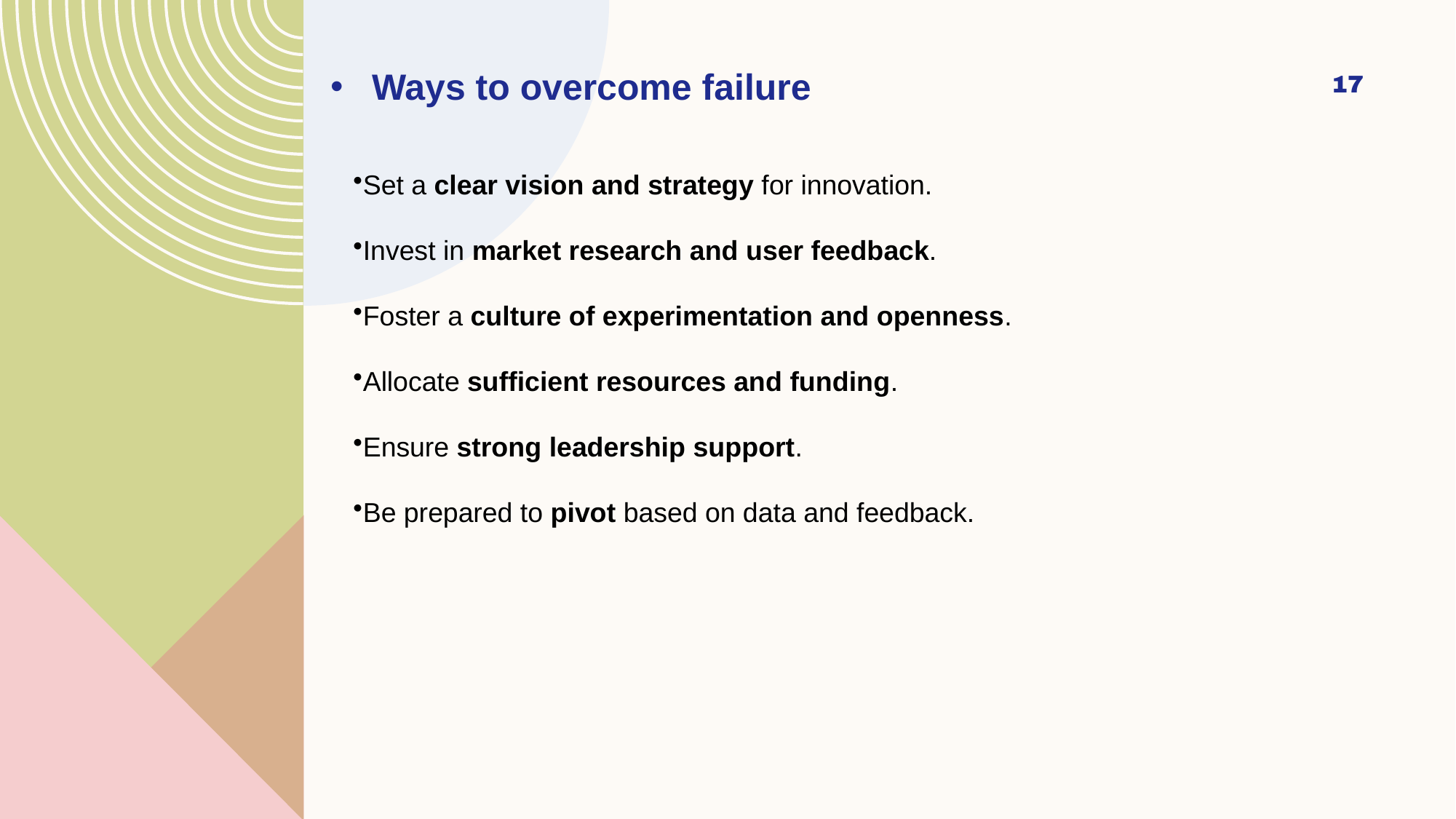

17
Ways to overcome failure
Set a clear vision and strategy for innovation.
Invest in market research and user feedback.
Foster a culture of experimentation and openness.
Allocate sufficient resources and funding.
Ensure strong leadership support.
Be prepared to pivot based on data and feedback.